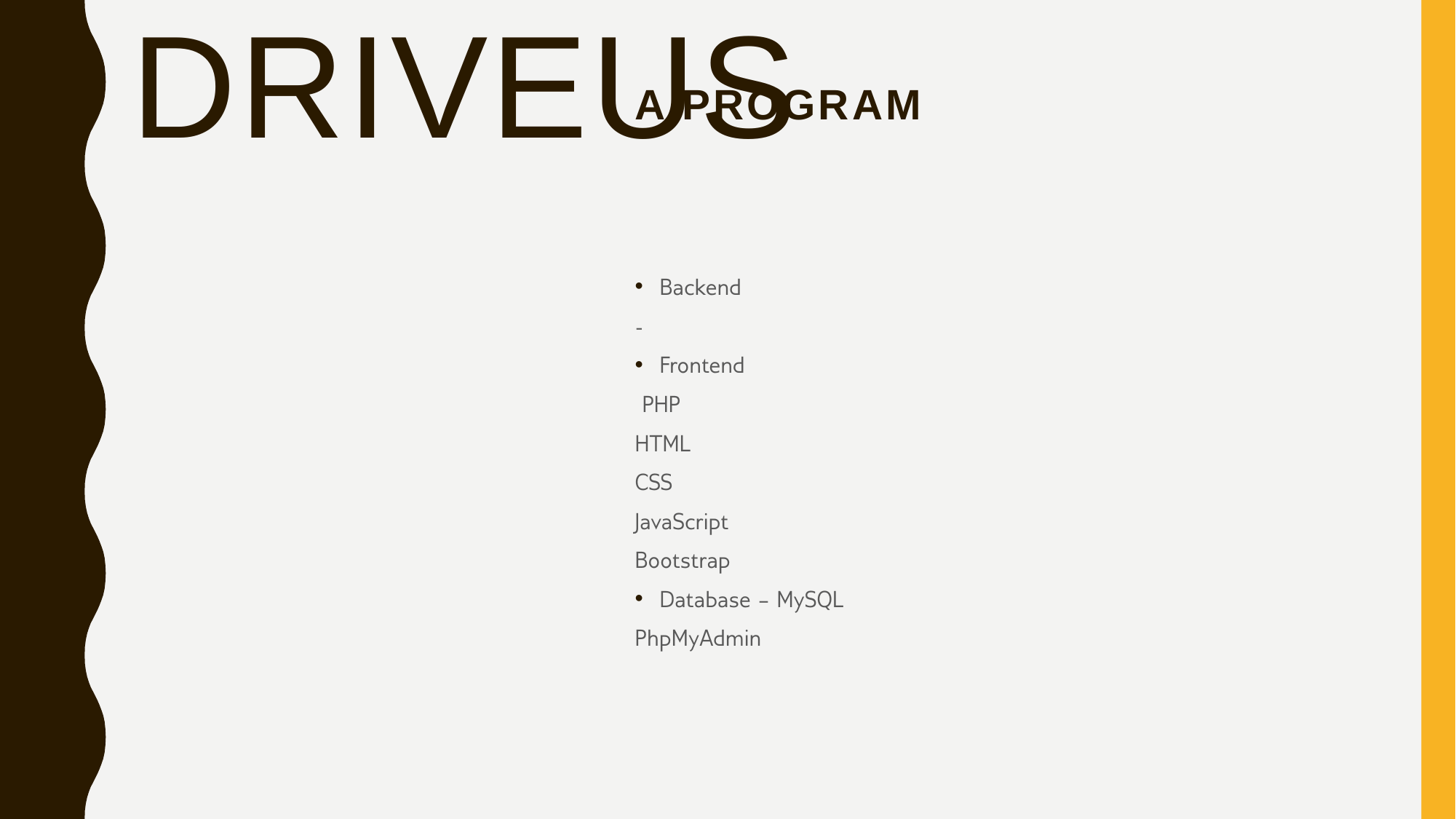

# DRIVEus
A program
Backend
-
Frontend
 PHP
HTML
CSS
JavaScript
Bootstrap
Database – MySQL
PhpMyAdmin